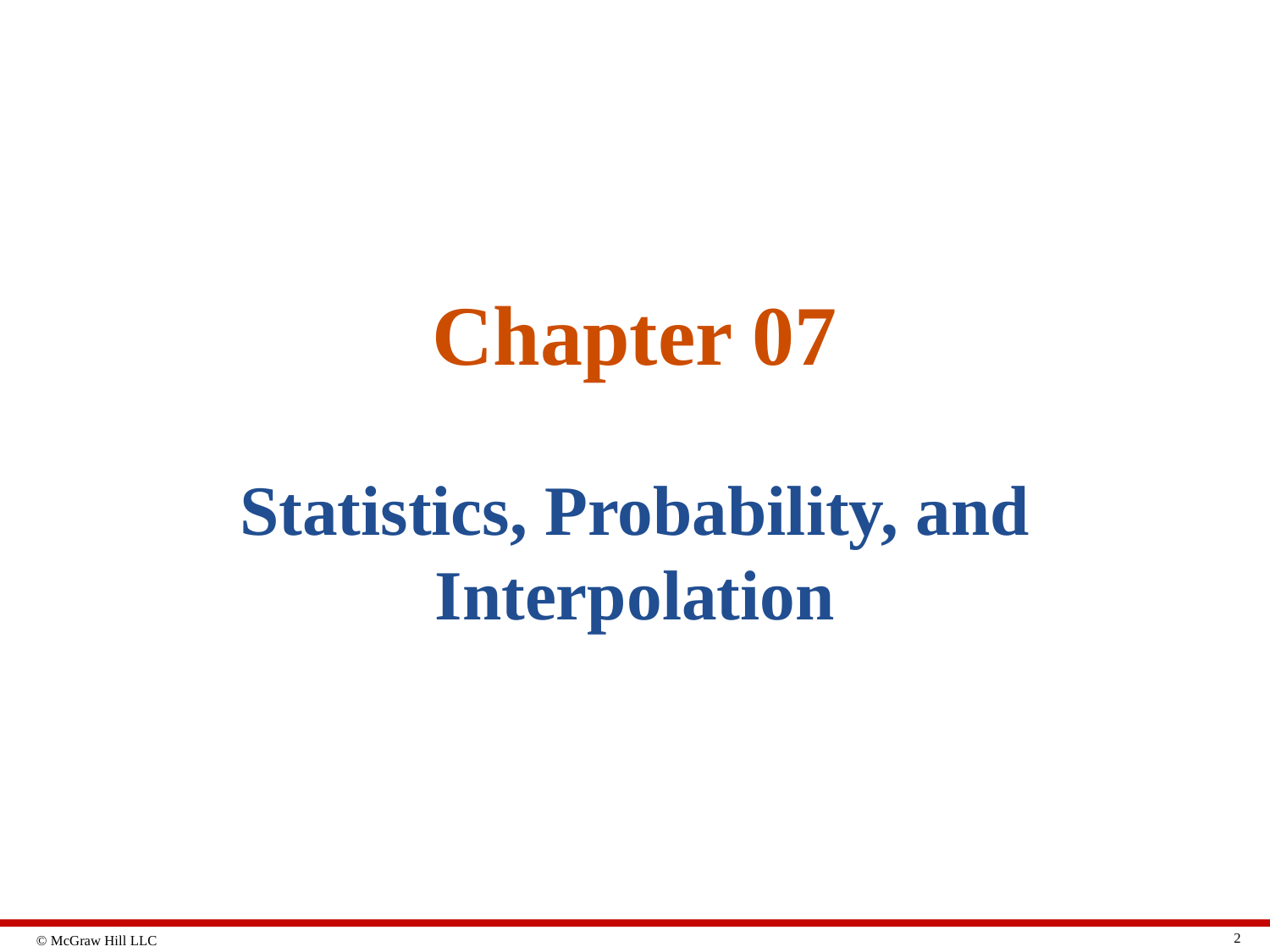

# Chapter 07
Statistics, Probability, and Interpolation
2